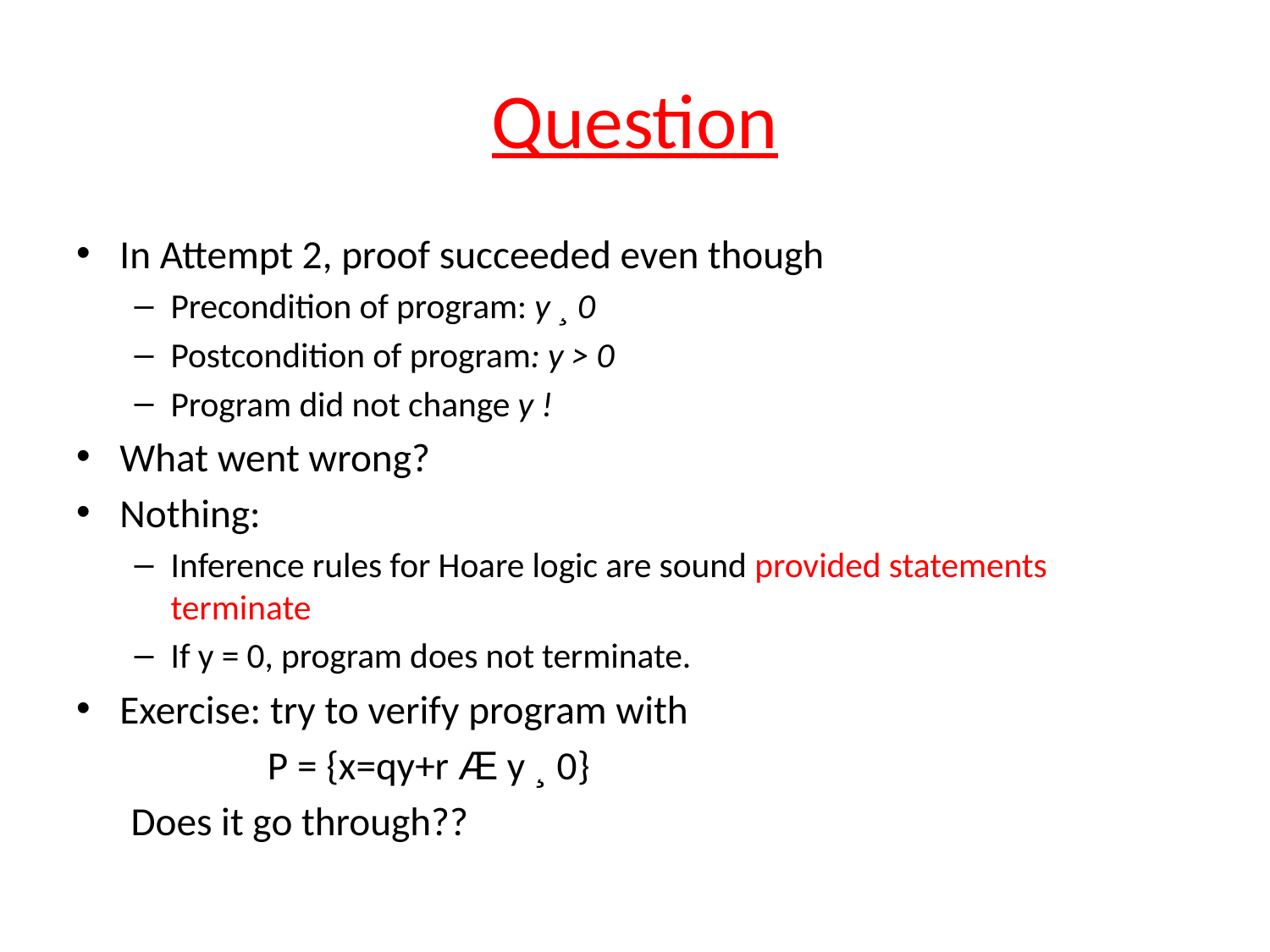

# Question
In Attempt 2, proof succeeded even though
Precondition of program: y ¸ 0
Postcondition of program: y > 0
Program did not change y !
What went wrong?
Nothing:
Inference rules for Hoare logic are sound provided statements terminate
If y = 0, program does not terminate.
Exercise: try to verify program with
                     P = {x=qy+r Æ y ¸ 0}
      Does it go through??